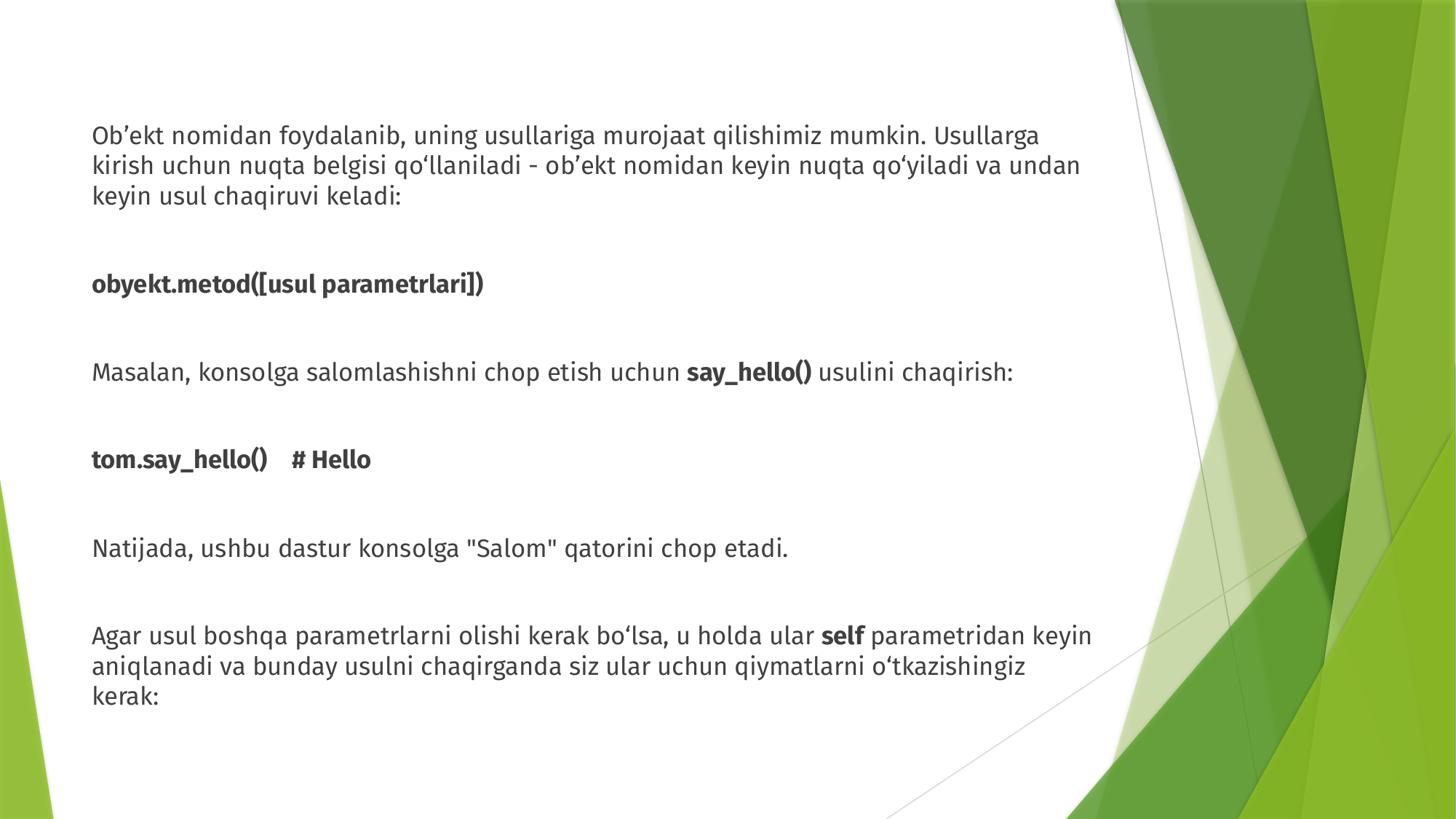

Ob’ekt nomidan foydalanib, uning usullariga murojaat qilishimiz mumkin. Usullarga kirish uchun nuqta belgisi qo‘llaniladi - ob’ekt nomidan keyin nuqta qo‘yiladi va undan keyin usul chaqiruvi keladi:

obyekt.metod([usul parametrlari])

Masalan, konsolga salomlashishni chop etish uchun say_hello() usulini chaqirish:

tom.say_hello()    # Hello

Natijada, ushbu dastur konsolga "Salom" qatorini chop etadi.

Agar usul boshqa parametrlarni olishi kerak bo‘lsa, u holda ular self parametridan keyin aniqlanadi va bunday usulni chaqirganda siz ular uchun qiymatlarni o‘tkazishingiz kerak: